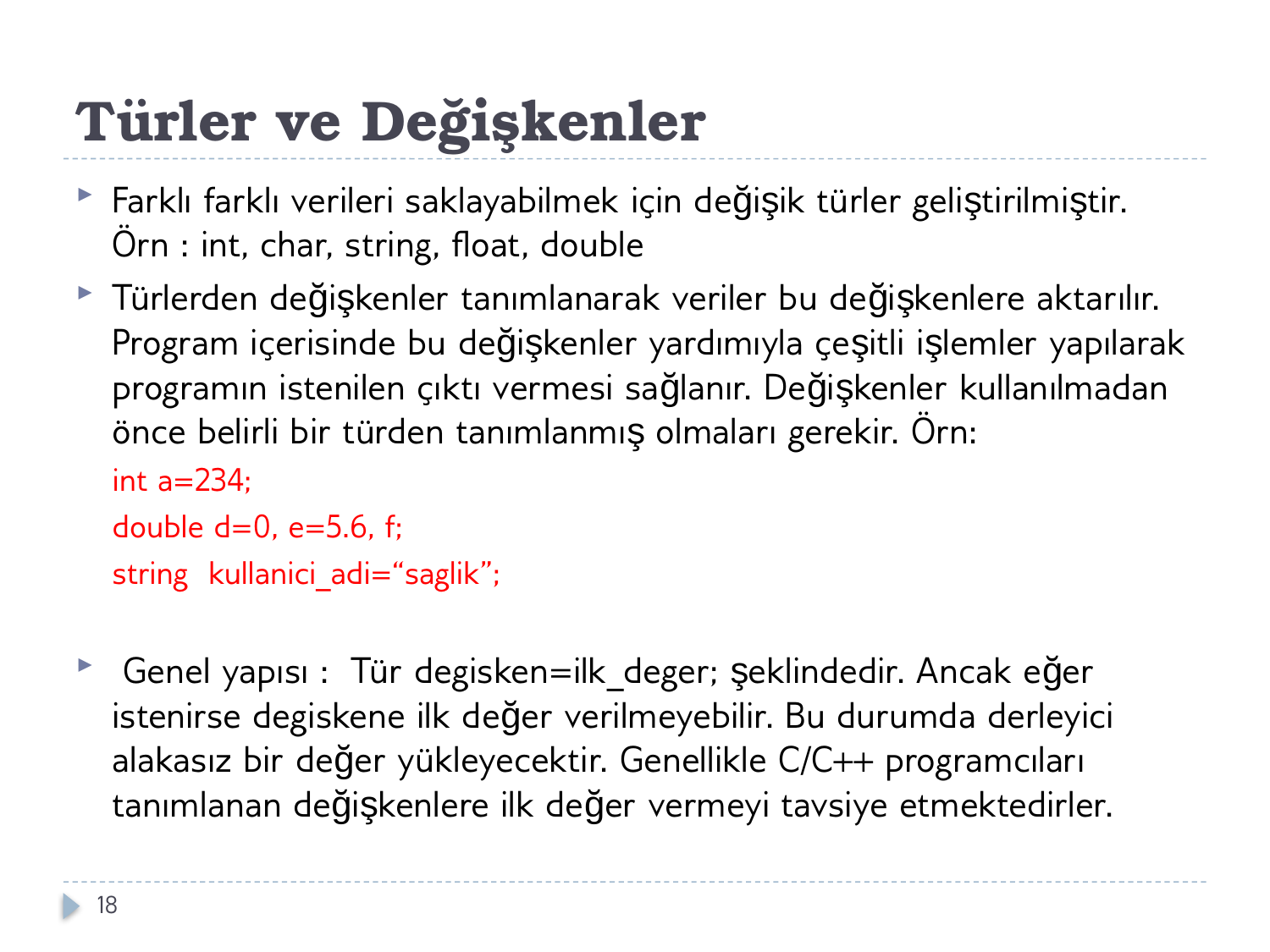

# Türler ve Değişkenler
Farklı farklı verileri saklayabilmek için değişik türler geliştirilmiştir. Örn : int, char, string, float, double
Türlerden değişkenler tanımlanarak veriler bu değişkenlere aktarılır. Program içerisinde bu değişkenler yardımıyla çeşitli işlemler yapılarak programın istenilen çıktı vermesi sağlanır. Değişkenler kullanılmadan önce belirli bir türden tanımlanmış olmaları gerekir. Örn:
int a=234;
double d=0, e=5.6, f;
string  kullanici_adi=“saglik”;

 Genel yapısı :  Tür degisken=ilk_deger; şeklindedir. Ancak eğer istenirse degiskene ilk değer verilmeyebilir. Bu durumda derleyici alakasız bir değer yükleyecektir. Genellikle C/C++ programcıları tanımlanan değişkenlere ilk değer vermeyi tavsiye etmektedirler.
18